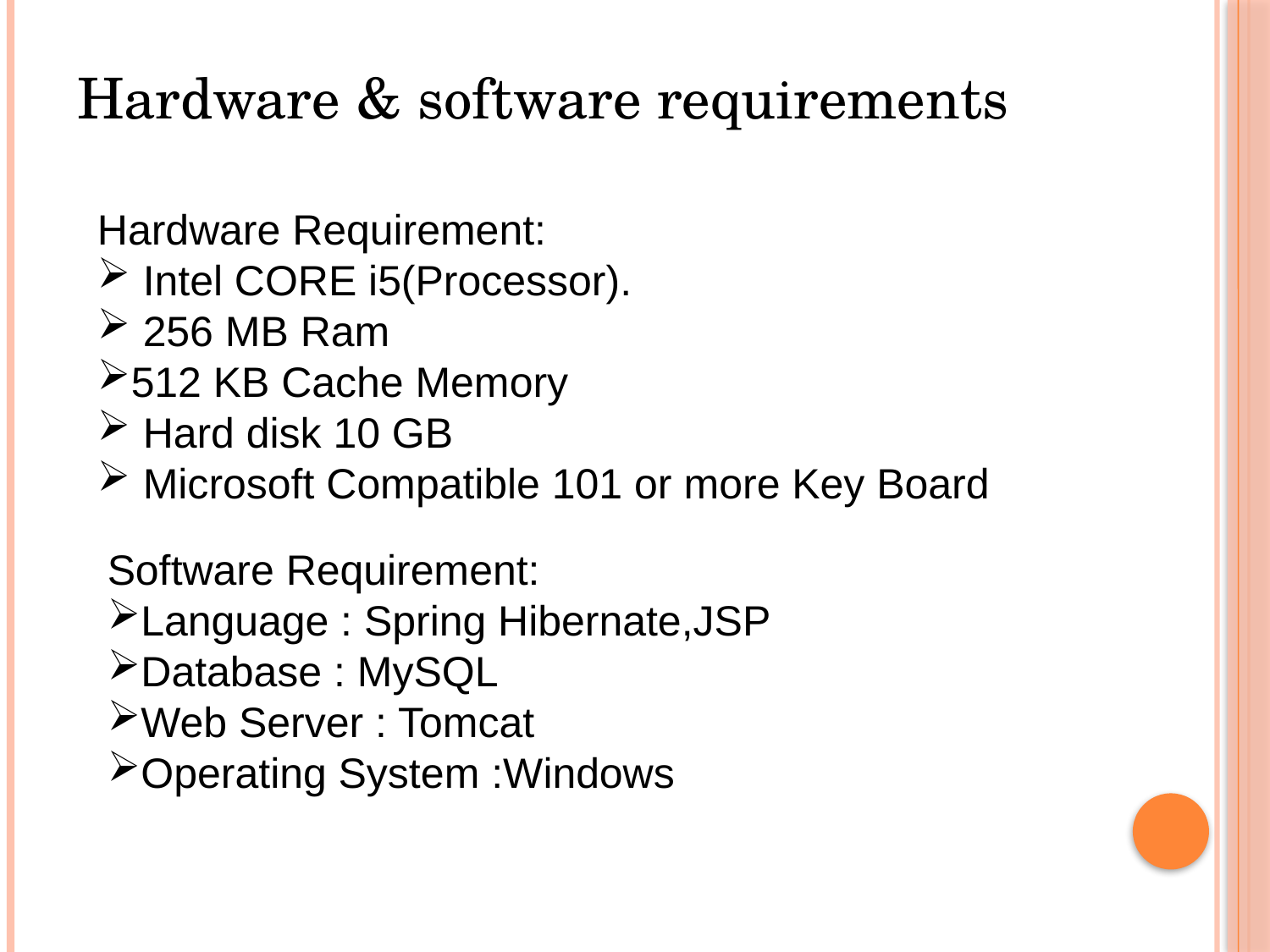

Hardware & software requirements
Hardware Requirement:
 Intel CORE i5(Processor).
 256 MB Ram
512 KB Cache Memory
 Hard disk 10 GB
 Microsoft Compatible 101 or more Key Board

Software Requirement:
Language : Spring Hibernate,JSP
Database : MySQL
Web Server : Tomcat
Operating System :Windows